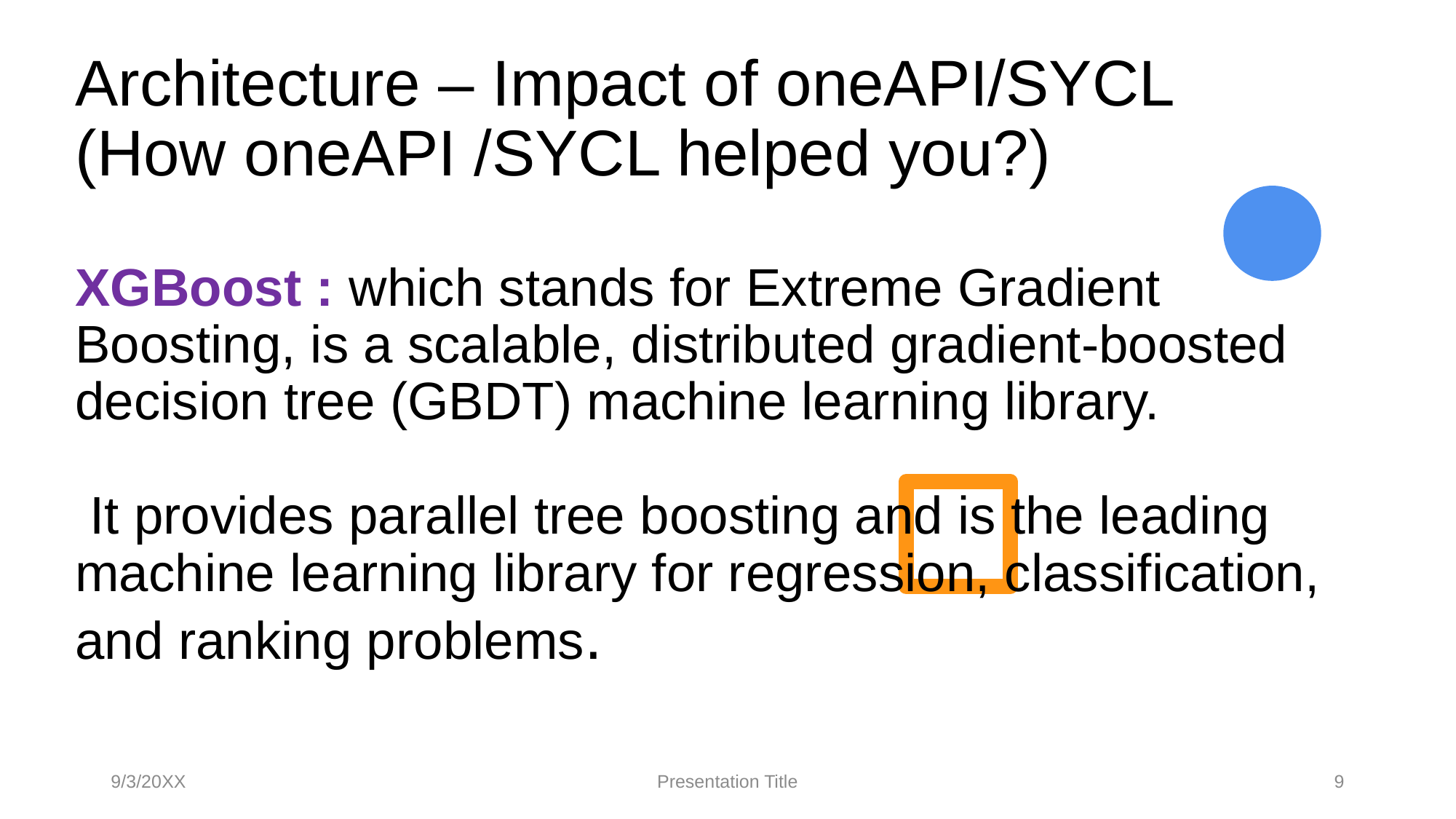

# Architecture – Impact of oneAPI/SYCL (How oneAPI /SYCL helped you?) XGBoost : which stands for Extreme Gradient Boosting, is a scalable, distributed gradient-boosted decision tree (GBDT) machine learning library. It provides parallel tree boosting and is the leading machine learning library for regression, classification, and ranking problems.
9/3/20XX
Presentation Title
9